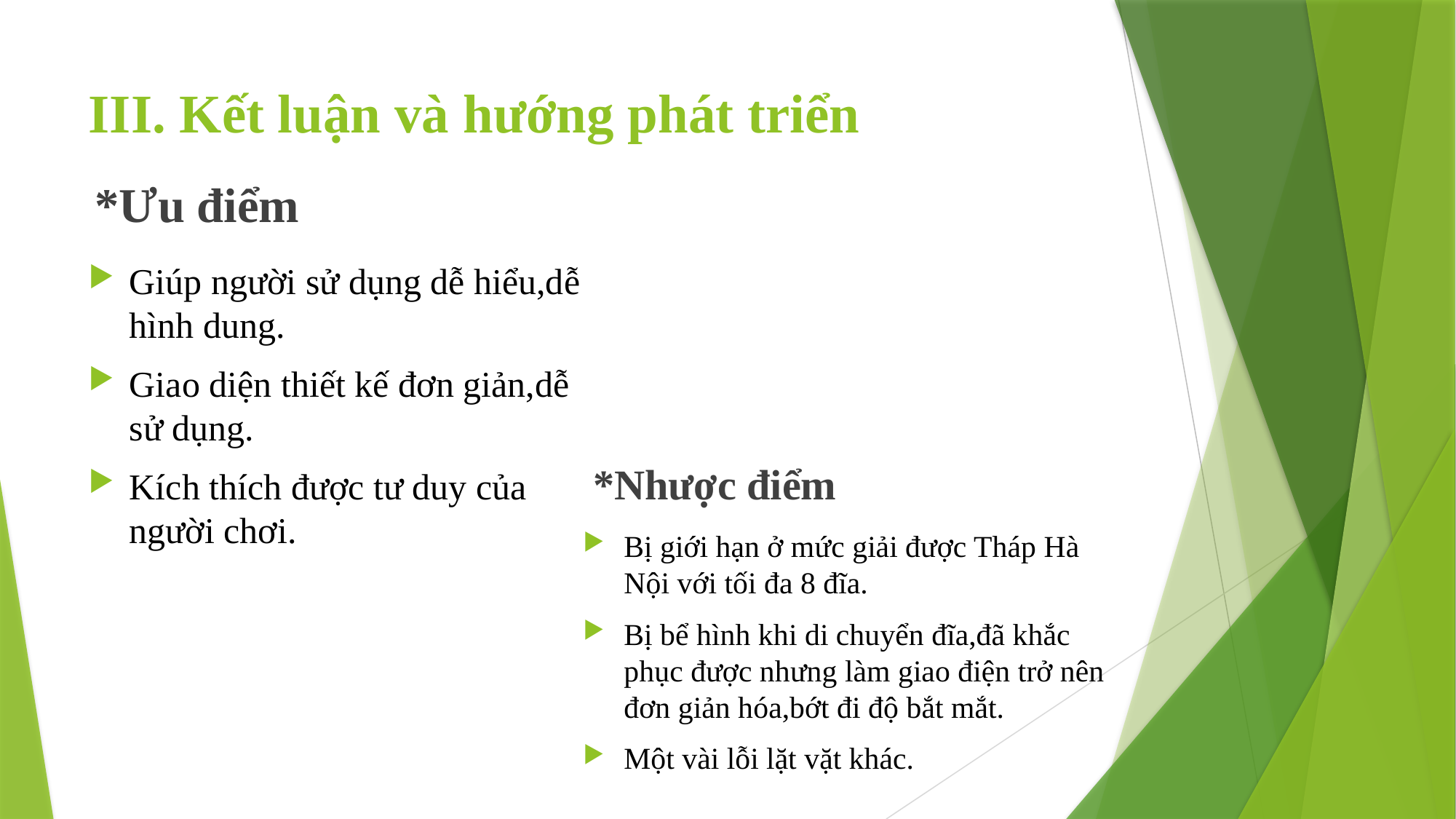

# III. Kết luận và hướng phát triển
*Ưu điểm
Giúp người sử dụng dễ hiểu,dễ hình dung.
Giao diện thiết kế đơn giản,dễ sử dụng.
Kích thích được tư duy của người chơi.

*Nhược điểm
Bị giới hạn ở mức giải được Tháp Hà Nội với tối đa 8 đĩa.
Bị bể hình khi di chuyển đĩa,đã khắc phục được nhưng làm giao điện trở nên đơn giản hóa,bớt đi độ bắt mắt.
Một vài lỗi lặt vặt khác.